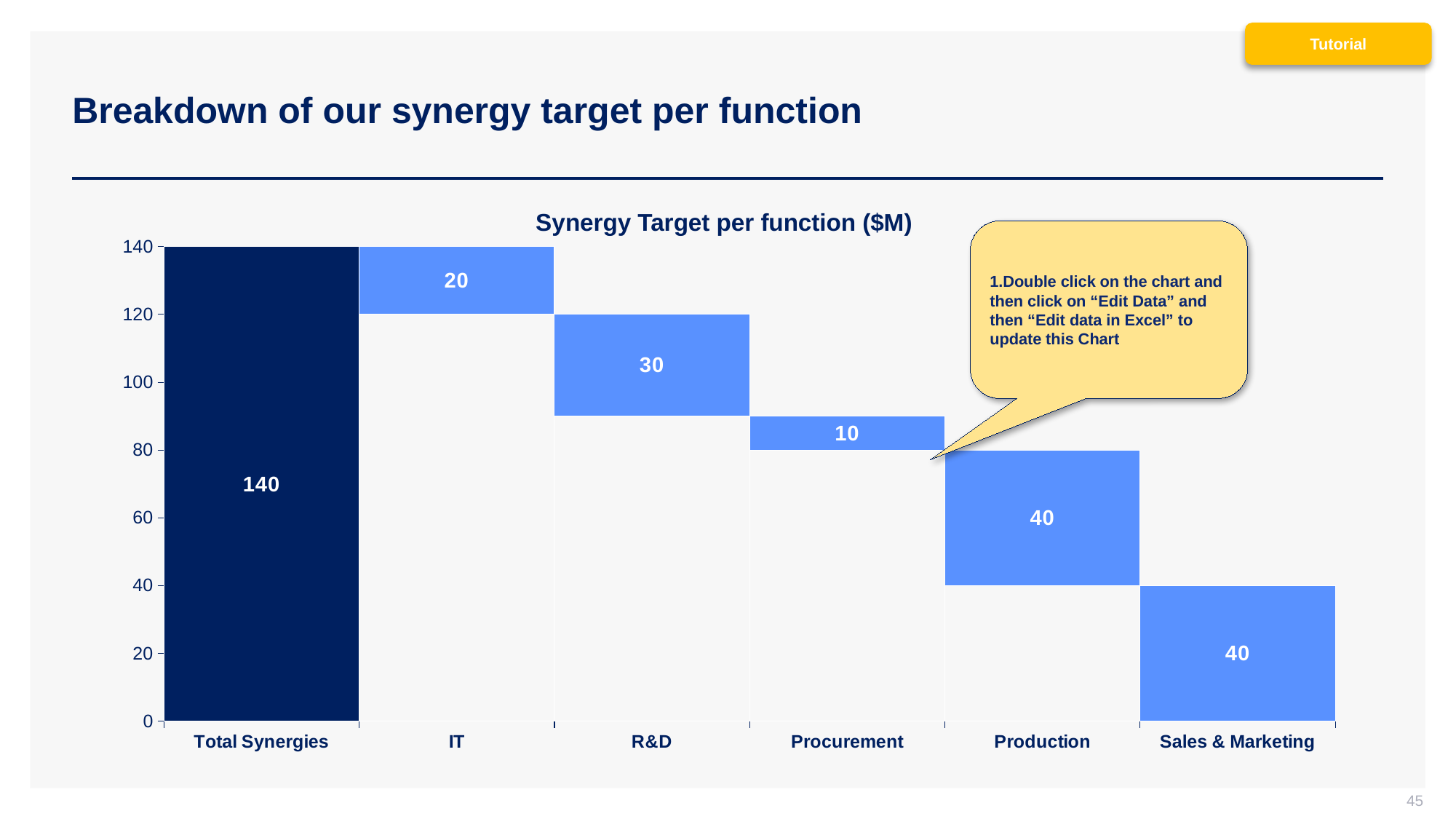

Tutorial
# Breakdown of our synergy target per function
Synergy Target per function ($M)
1.Double click on the chart and then click on “Edit Data” and then “Edit data in Excel” to update this Chart

### Chart

| Category | Invisible dataset | Light blue | Dark Blue |
|---|---|---|---|
| Total Synergies | 0.0 | None | 140.0 |
| IT | 120.0 | 20.0 | None |
| R&D | 90.0 | 30.0 | None |
| Procurement | 80.0 | 10.0 | None |
| Production | 40.0 | 40.0 | None |
| Sales & Marketing | 0.0 | 40.0 | None |
45